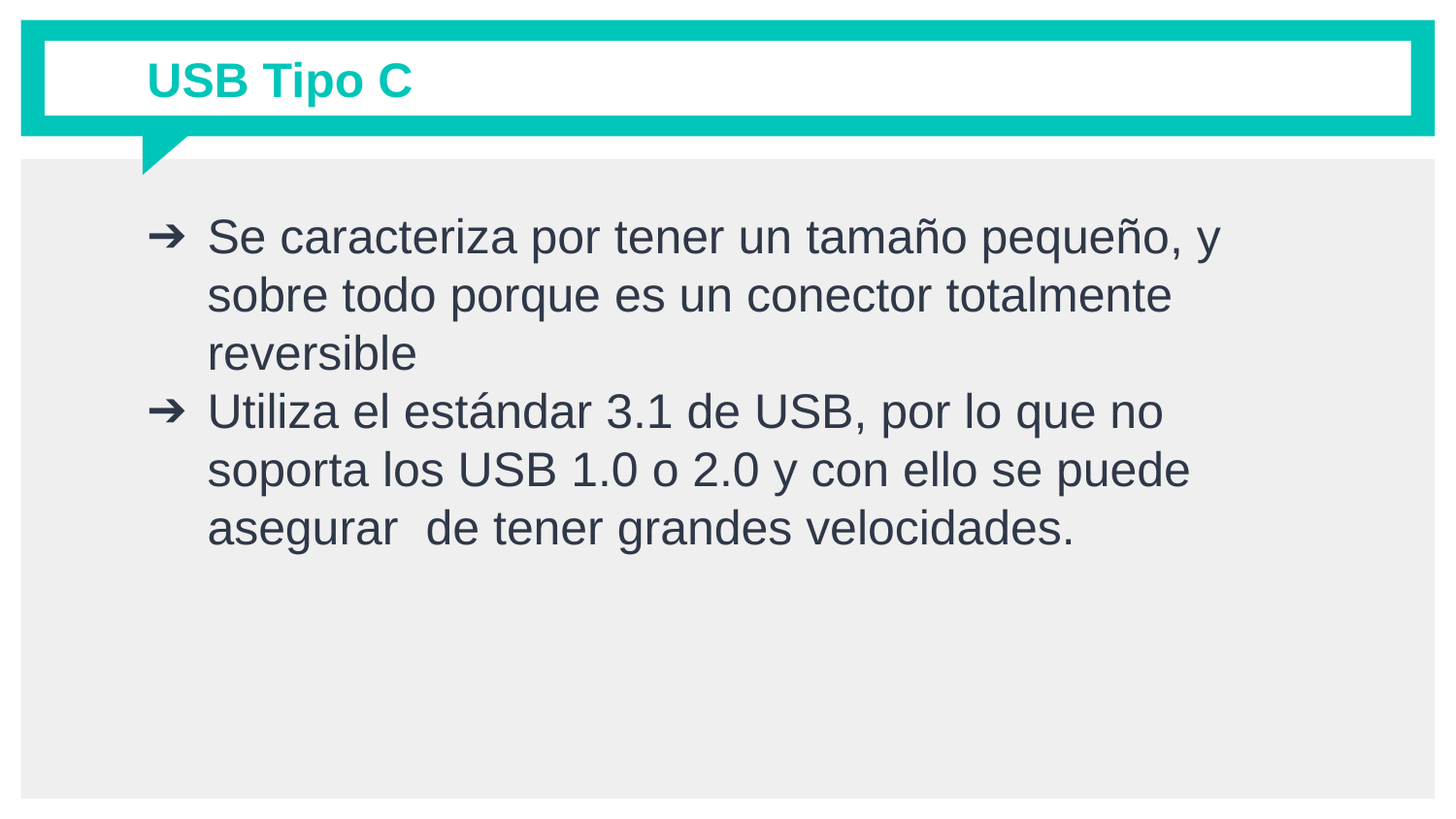

# USB Tipo C
Se caracteriza por tener un tamaño pequeño, y sobre todo porque es un conector totalmente reversible
Utiliza el estándar 3.1 de USB, por lo que no soporta los USB 1.0 o 2.0 y con ello se puede asegurar  de tener grandes velocidades.